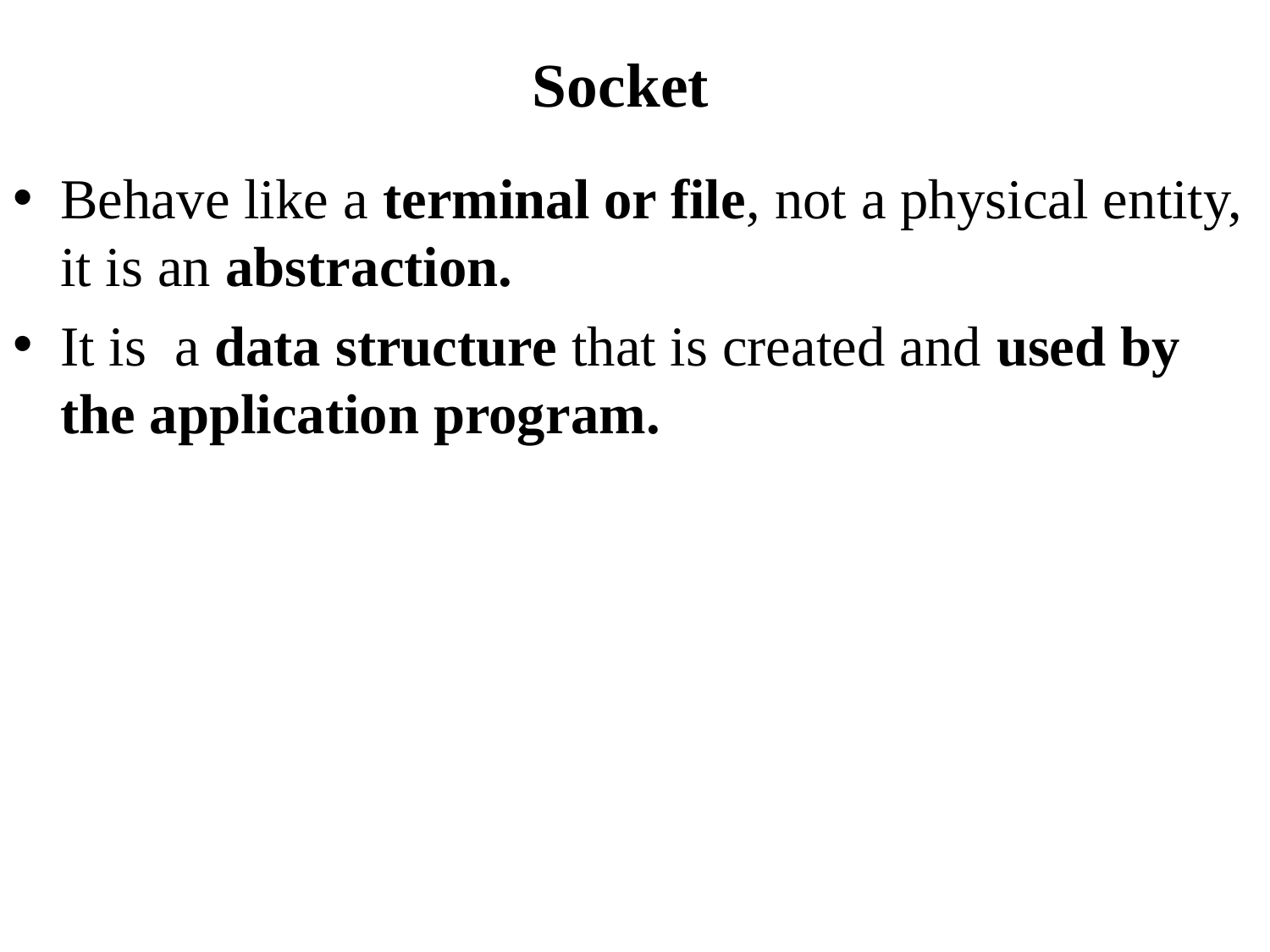

# Socket
Behave like a terminal or file, not a physical entity, it is an abstraction.
It is  a data structure that is created and used by the application program.